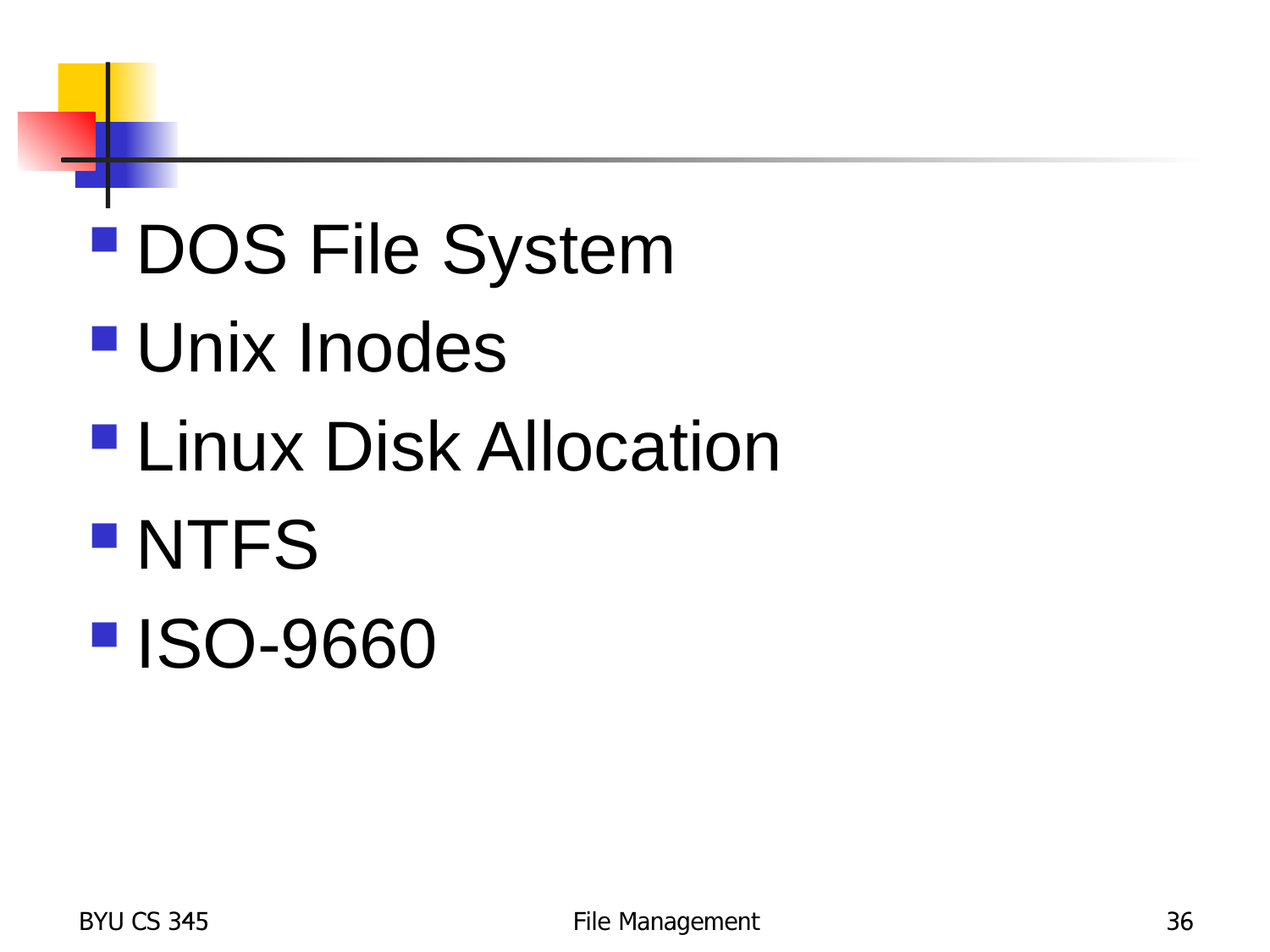

#
DOS File System
Unix Inodes
Linux Disk Allocation
NTFS
ISO-9660
BYU CS 345
File Management
36